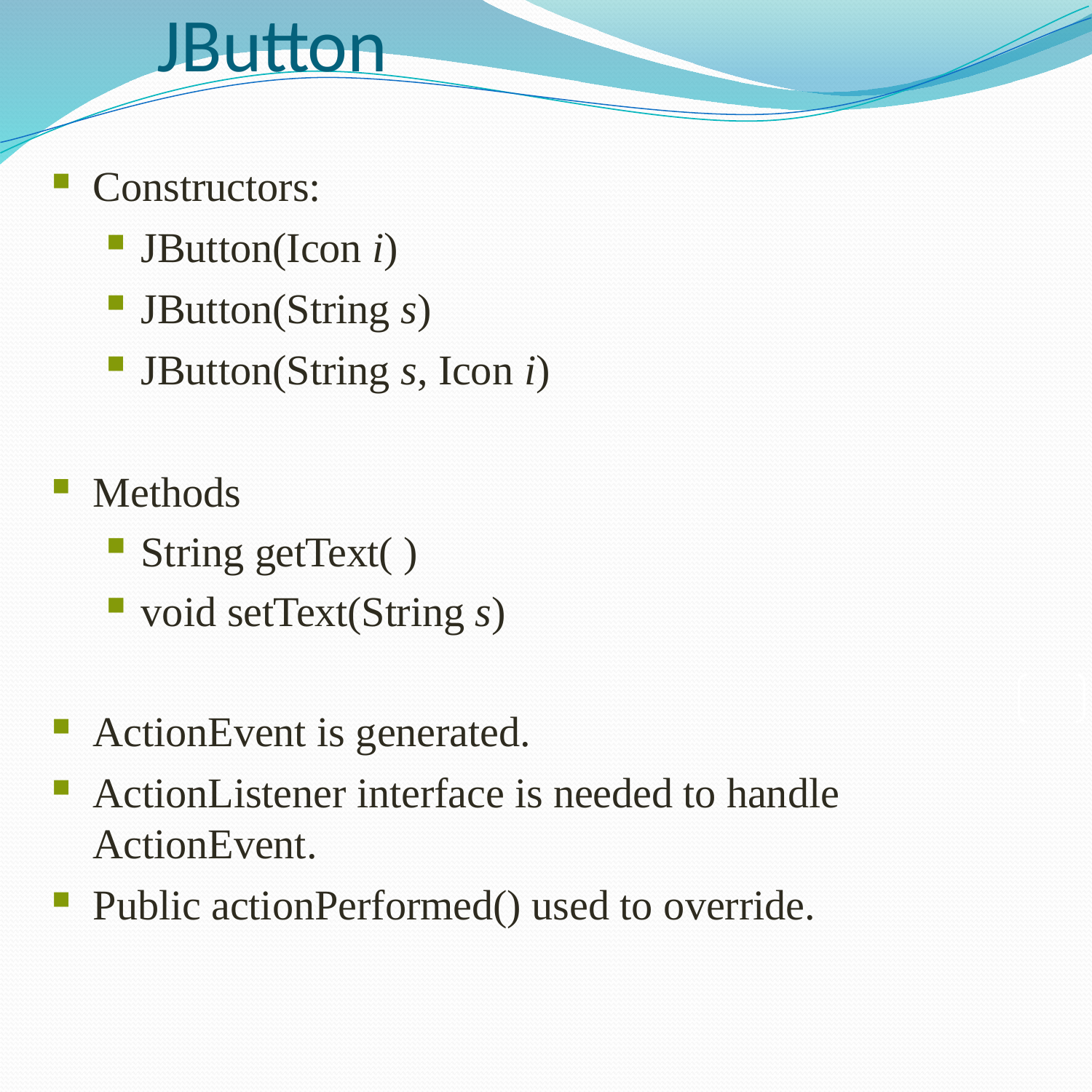

# JButton
Constructors:
JButton(Icon i)
JButton(String s)
JButton(String s, Icon i)

Methods
String getText( )
void setText(String s)

ActionEvent is generated.
ActionListener interface is needed to handle ActionEvent.
Public actionPerformed() used to override.